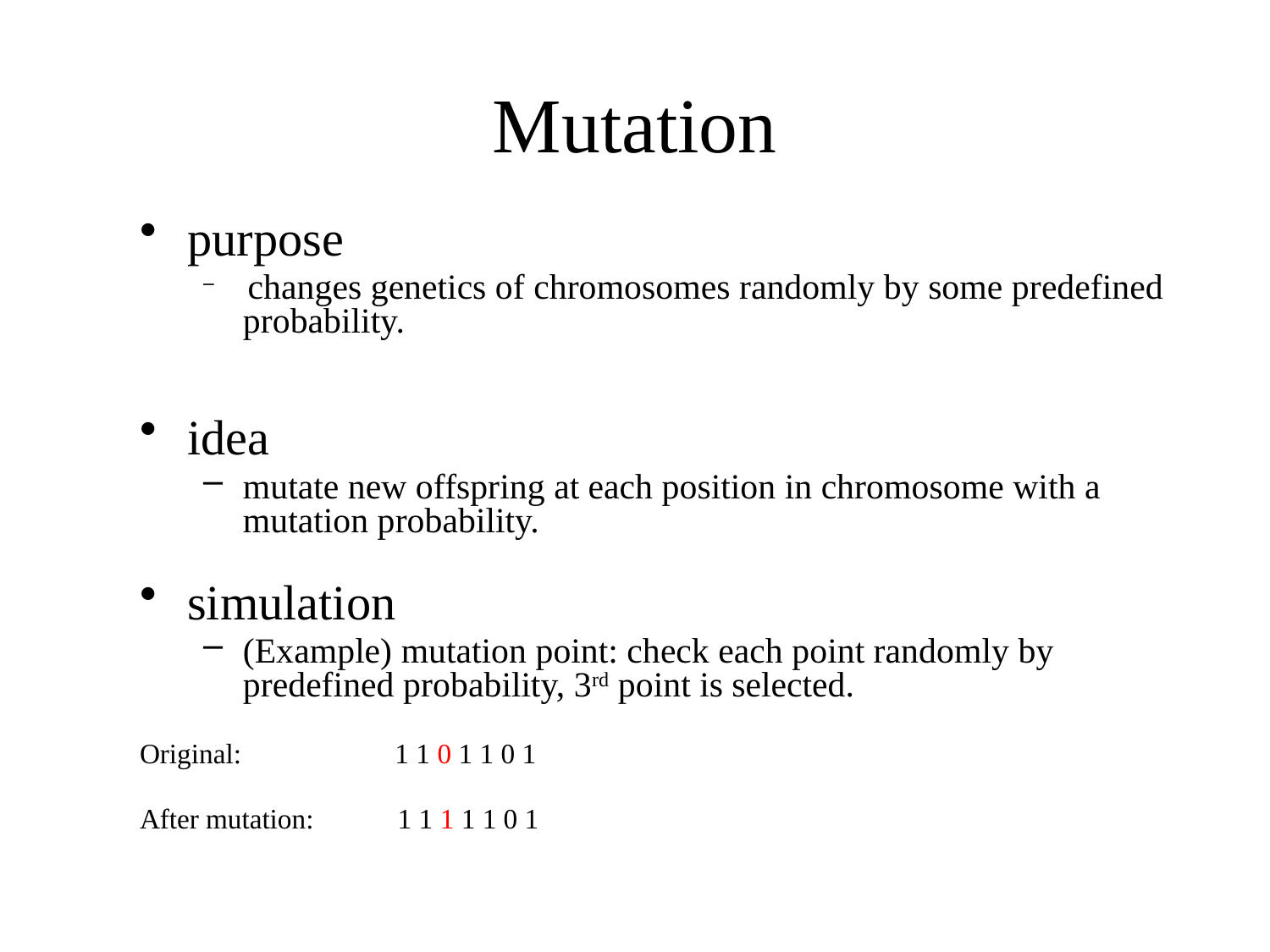

# Mutation
purpose
 changes genetics of chromosomes randomly by some predefined probability.

idea
mutate new offspring at each position in chromosome with a mutation probability.

simulation
(Example) mutation point: check each point randomly by predefined probability, 3rd point is selected.

Original:                      1 1 0 1 1 0 1

After mutation:            1 1 1 1 1 0 1